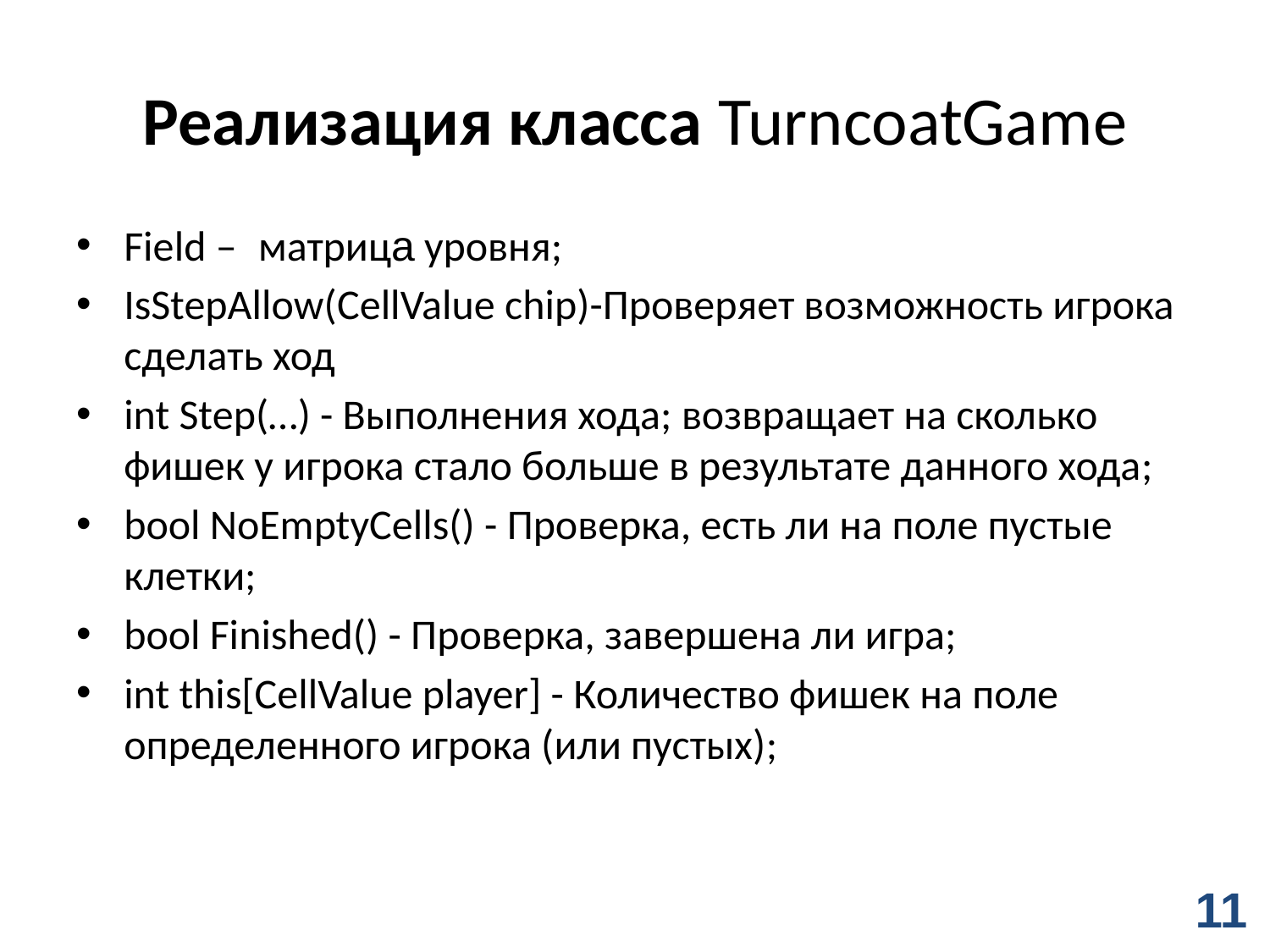

# Реализация класса TurncoatGame
Field –  матрицa уровня;
IsStepAllow(CellValue chip)-Проверяет возможность игрока сделать ход
int Step(…) - Выполнения хода; возвращает на сколько фишек у игрока стало больше в результате данного хода;
bool NoEmptyCells() - Проверка, есть ли на поле пустые клетки;
bool Finished() - Проверка, завершена ли игра;
int this[CellValue player] - Количество фишек на поле определенного игрока (или пустых);
11